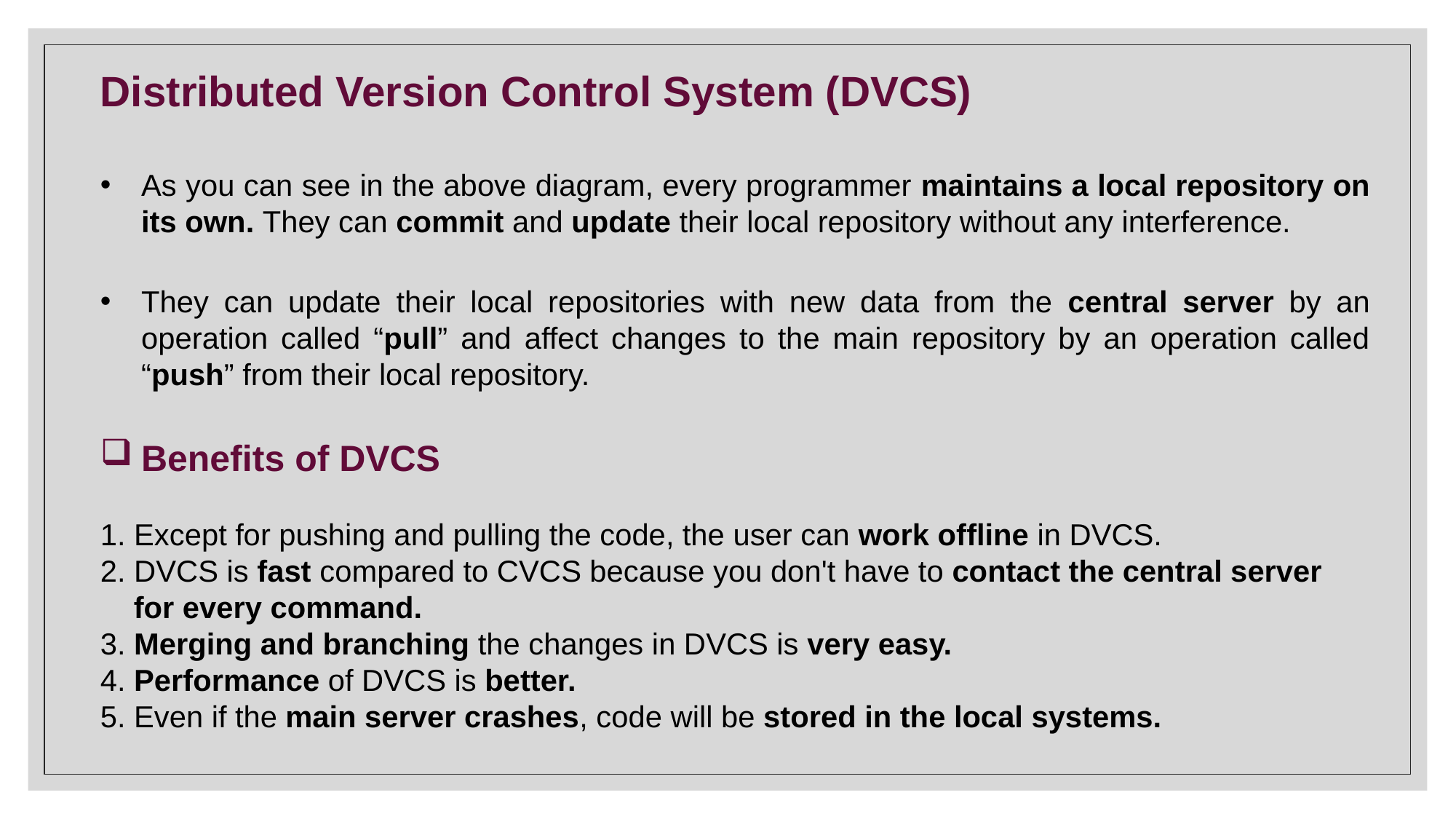

Distributed Version Control System (DVCS)

As you can see in the above diagram, every programmer maintains a local repository on its own. They can commit and update their local repository without any interference.

They can update their local repositories with new data from the central server by an operation called “pull” and affect changes to the main repository by an operation called “push” from their local repository.

Benefits of DVCS

1. Except for pushing and pulling the code, the user can work offline in DVCS.
2. DVCS is fast compared to CVCS because you don't have to contact the central server
    for every command.
3. Merging and branching the changes in DVCS is very easy.
4. Performance of DVCS is better.
5. Even if the main server crashes, code will be stored in the local systems.